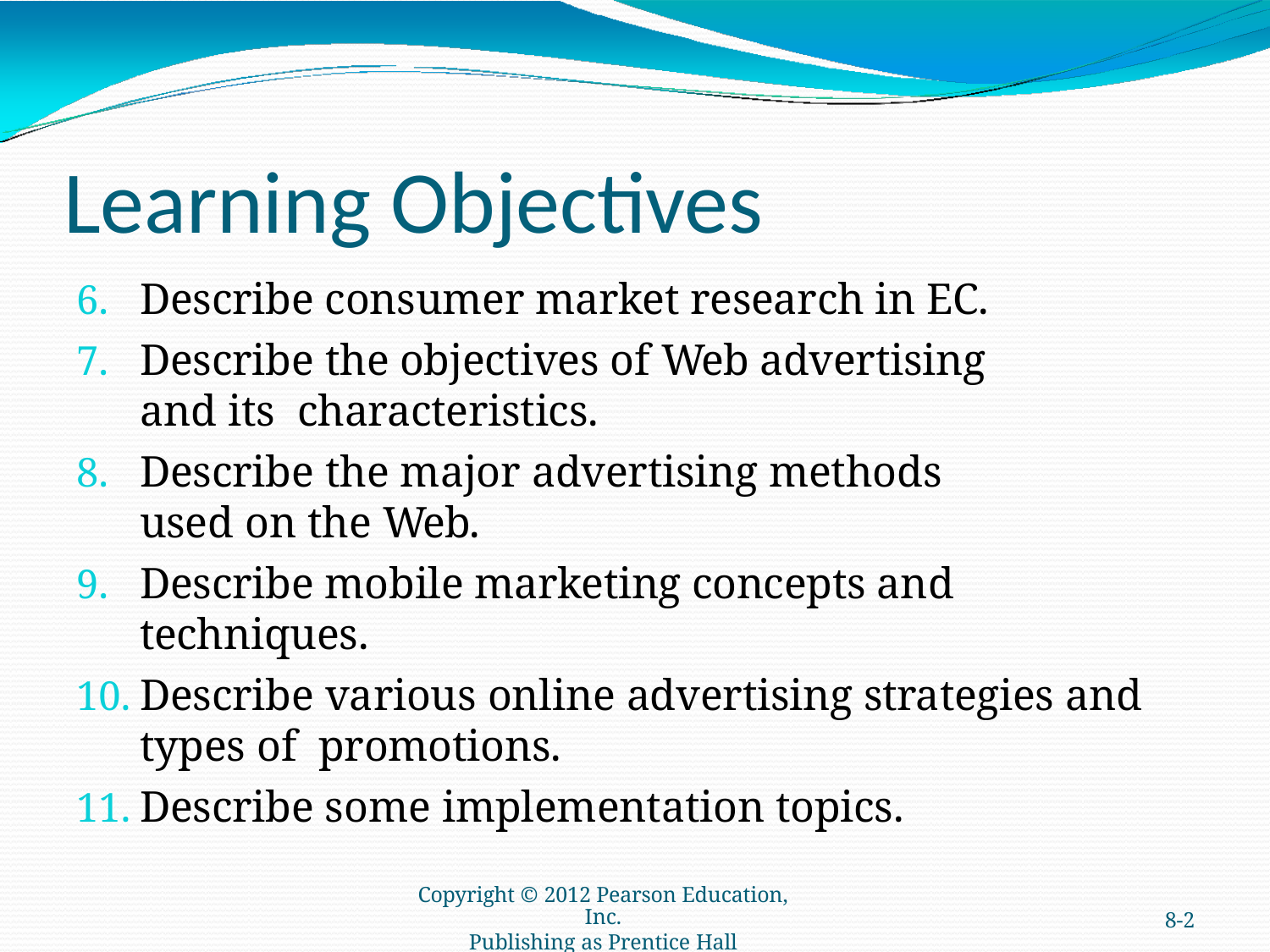

# Learning Objectives
Describe consumer market research in EC.
Describe the objectives of Web advertising and its  characteristics.
Describe the major advertising methods used on the Web.
Describe mobile marketing concepts and techniques.
Describe various online advertising strategies and types of  promotions.
Describe some implementation topics.
Copyright © 2012 Pearson Education, Inc.
Publishing as Prentice Hall
8-2